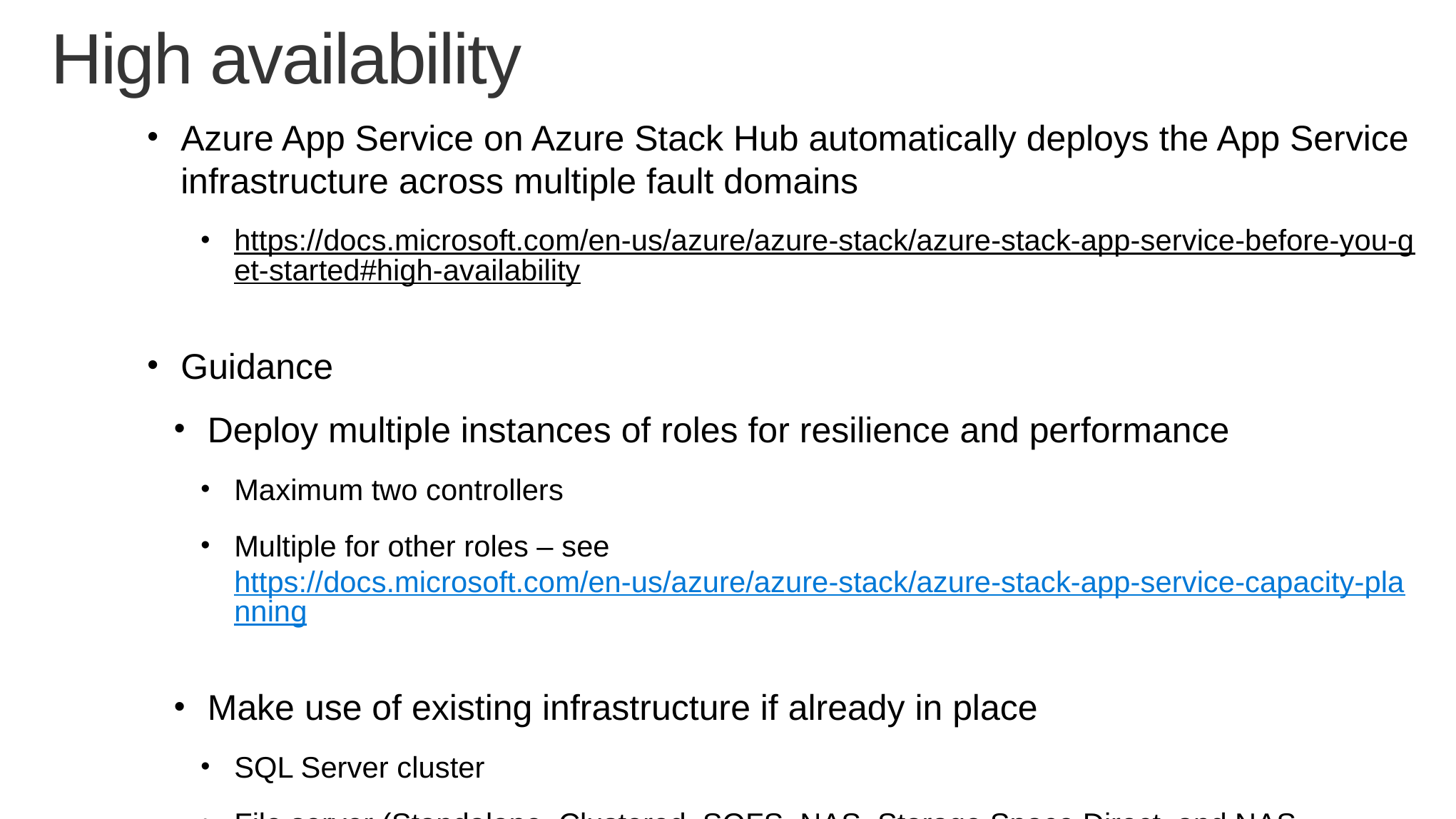

# High availability
Azure App Service on Azure Stack Hub automatically deploys the App Service infrastructure across multiple fault domains
https://docs.microsoft.com/en-us/azure/azure-stack/azure-stack-app-service-before-you-get-started#high-availability
Guidance
Deploy multiple instances of roles for resilience and performance
Maximum two controllers
Multiple for other roles – see https://docs.microsoft.com/en-us/azure/azure-stack/azure-stack-app-service-capacity-planning
Make use of existing infrastructure if already in place
SQL Server cluster
File server (Standalone, Clustered, SOFS, NAS, Storage Space Direct, and NAS Devices)